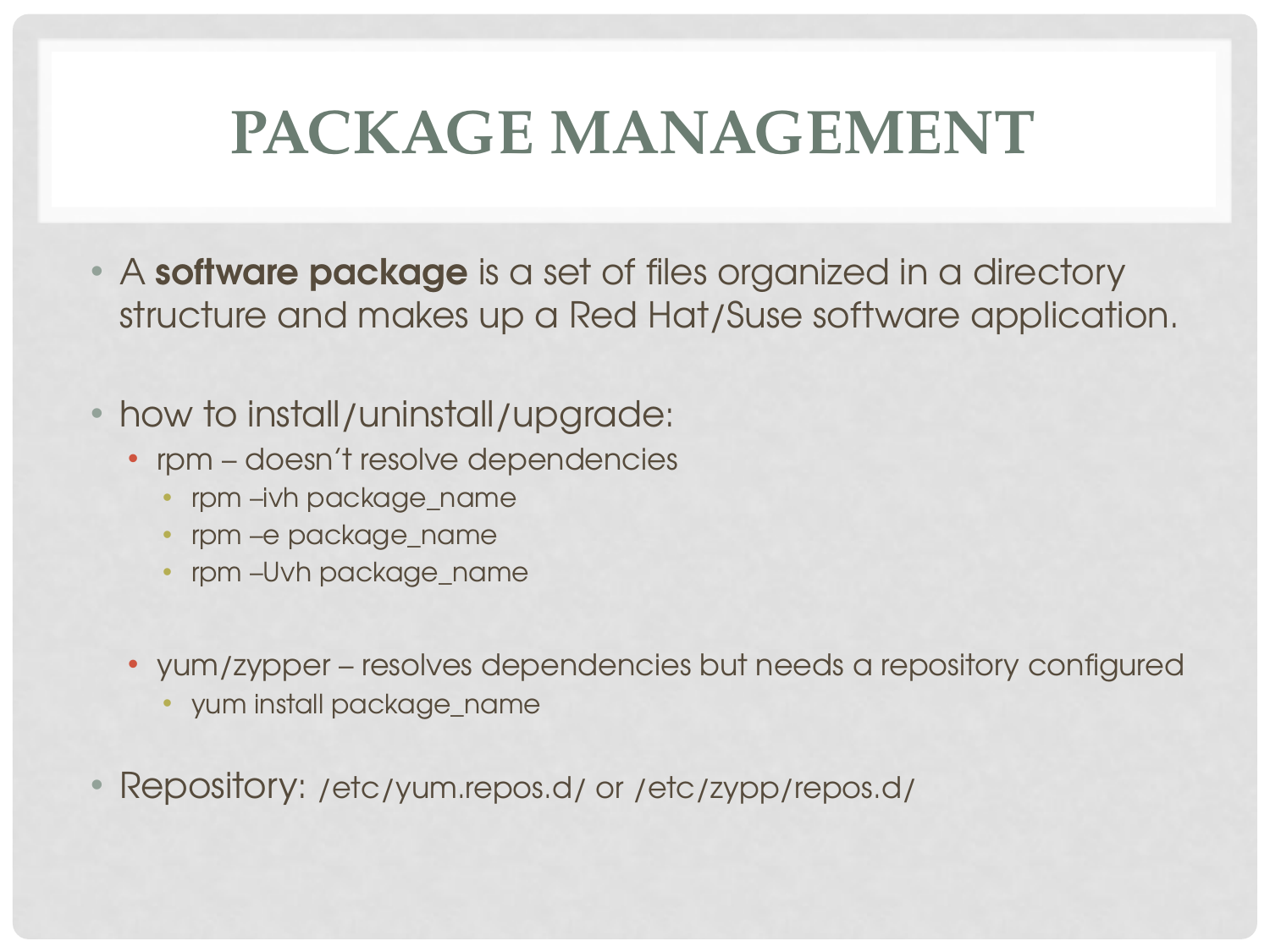

# Package Management
A software package is a set of files organized in a directory structure and makes up a Red Hat/Suse software application.

how to install/uninstall/upgrade:
rpm – doesn’t resolve dependencies
rpm –ivh package_name
rpm –e package_name
rpm –Uvh package_name

yum/zypper – resolves dependencies but needs a repository configured
yum install package_name

Repository: /etc/yum.repos.d/ or /etc/zypp/repos.d/